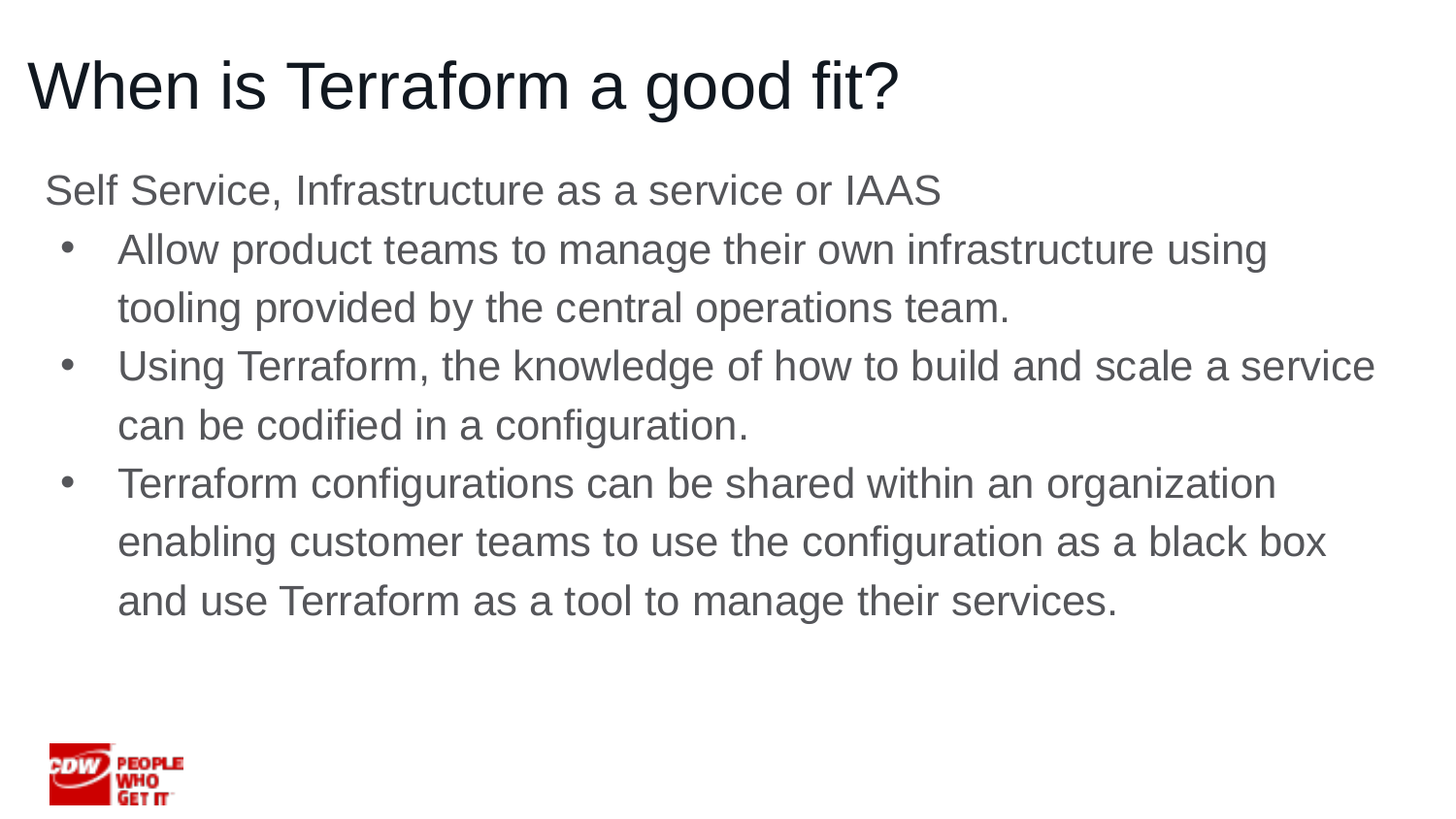

# When is Terraform a good fit?
Self Service, Infrastructure as a service or IAAS
Allow product teams to manage their own infrastructure using tooling provided by the central operations team.
Using Terraform, the knowledge of how to build and scale a service can be codified in a configuration.
Terraform configurations can be shared within an organization enabling customer teams to use the configuration as a black box and use Terraform as a tool to manage their services.